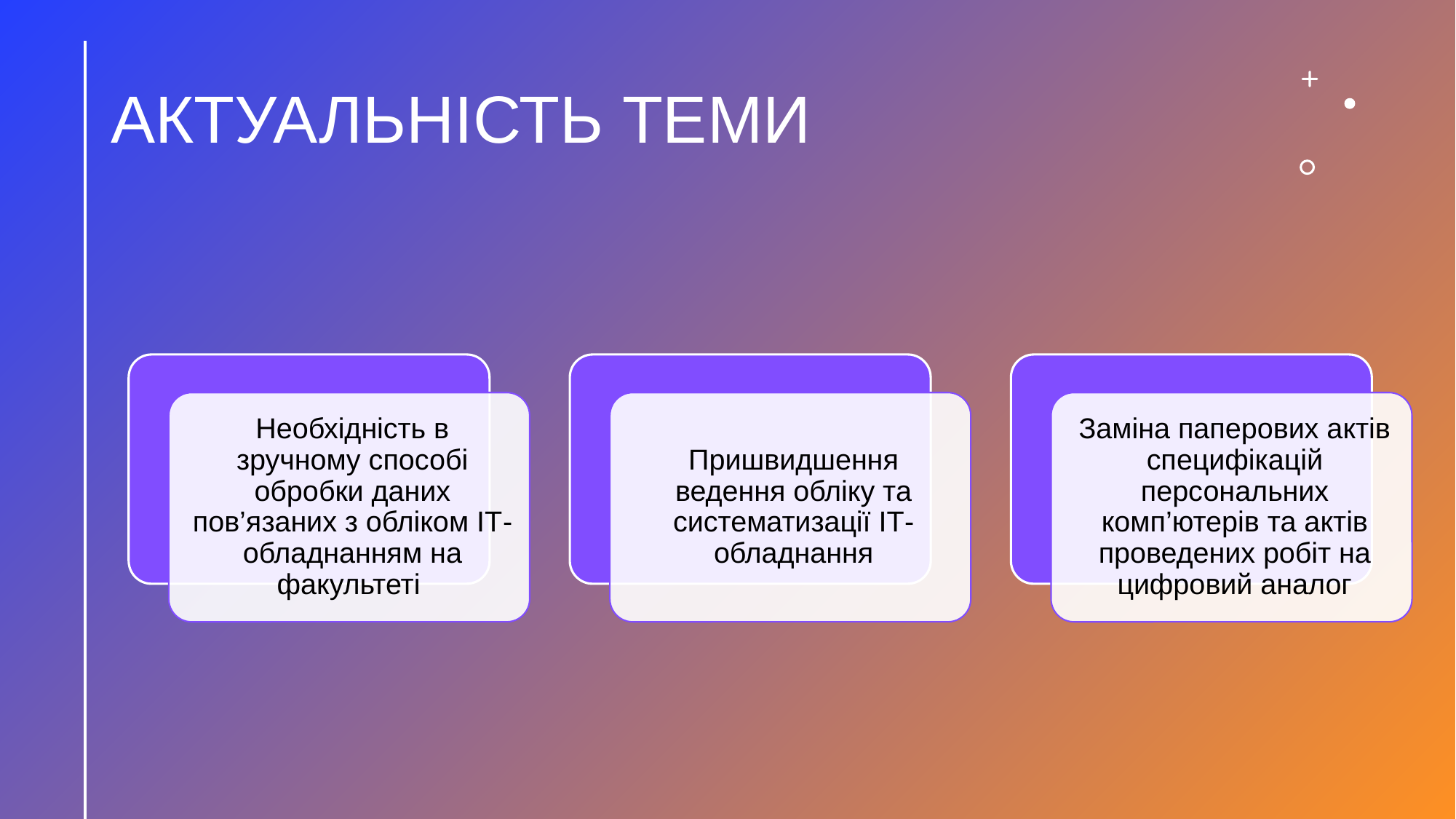

# АКТУАЛЬНІСТЬ ТЕМИ

Необхідність в зручному способі обробки даних пов’язаних з обліком ІТ-обладнанням на факультеті
Пришвидшення ведення обліку та систематизації ІТ-обладнання
Заміна паперових актів специфікацій персональних комп’ютерів та актів проведених робіт на цифровий аналог